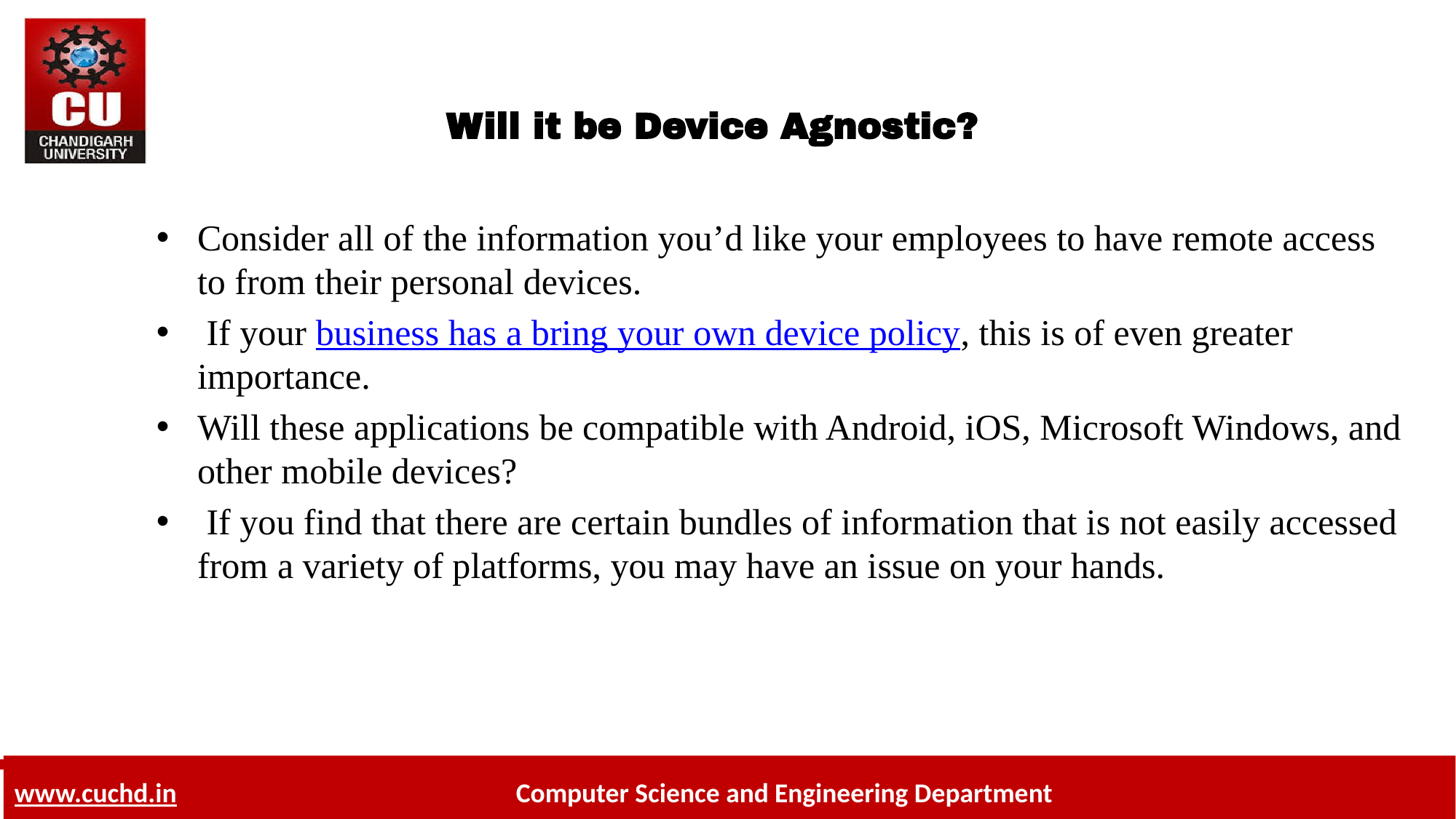

# Will it be Device Agnostic?
Consider all of the information you’d like your employees to have remote access to from their personal devices.
 If your business has a bring your own device policy, this is of even greater importance.
Will these applications be compatible with Android, iOS, Microsoft Windows, and other mobile devices?
 If you find that there are certain bundles of information that is not easily accessed from a variety of platforms, you may have an issue on your hands.